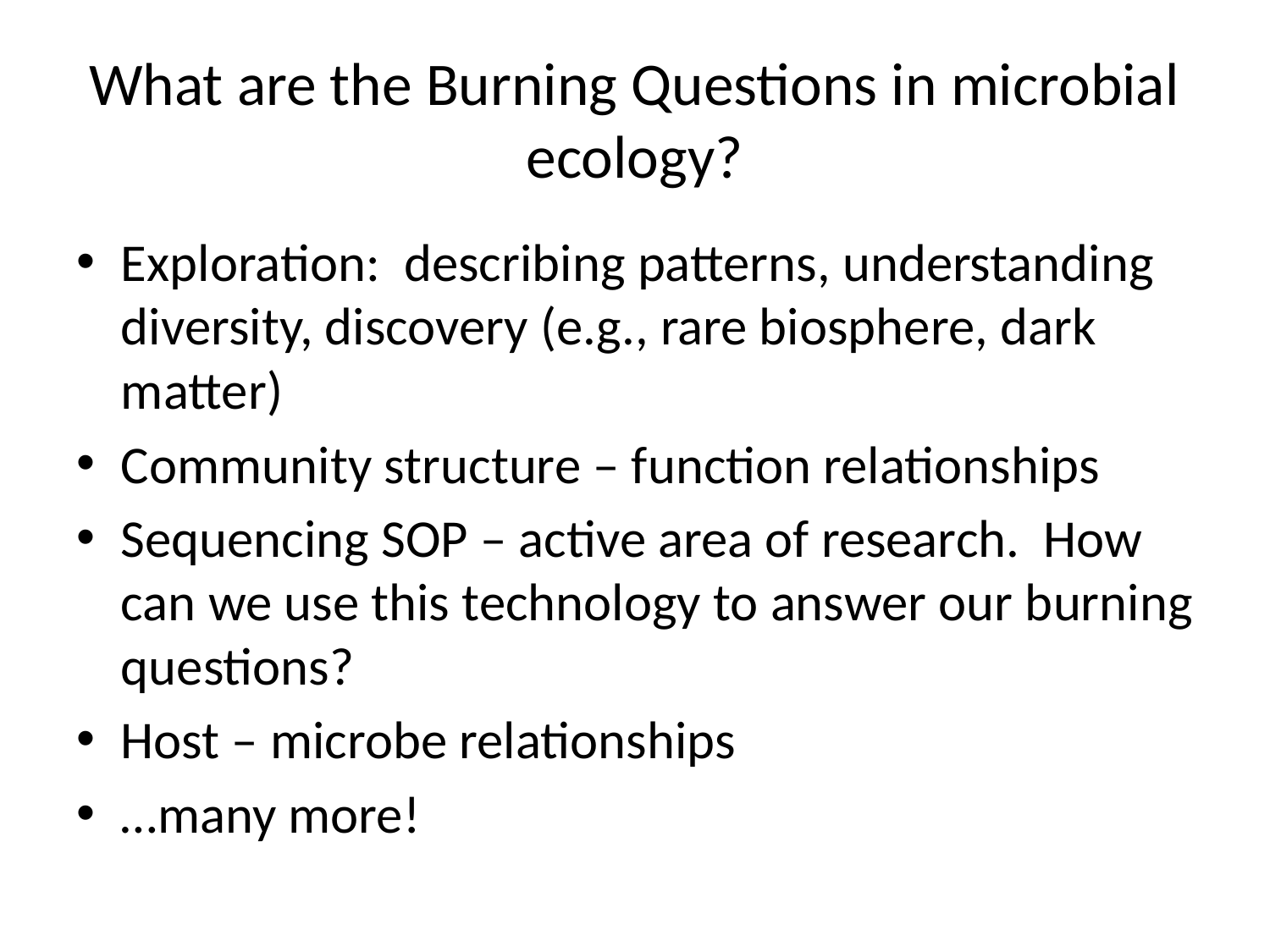

# What are the Burning Questions in microbial ecology?
Exploration:  describing patterns, understanding diversity, discovery (e.g., rare biosphere, dark matter)
Community structure – function relationships
Sequencing SOP – active area of research.  How can we use this technology to answer our burning questions?
Host – microbe relationships
…many more!